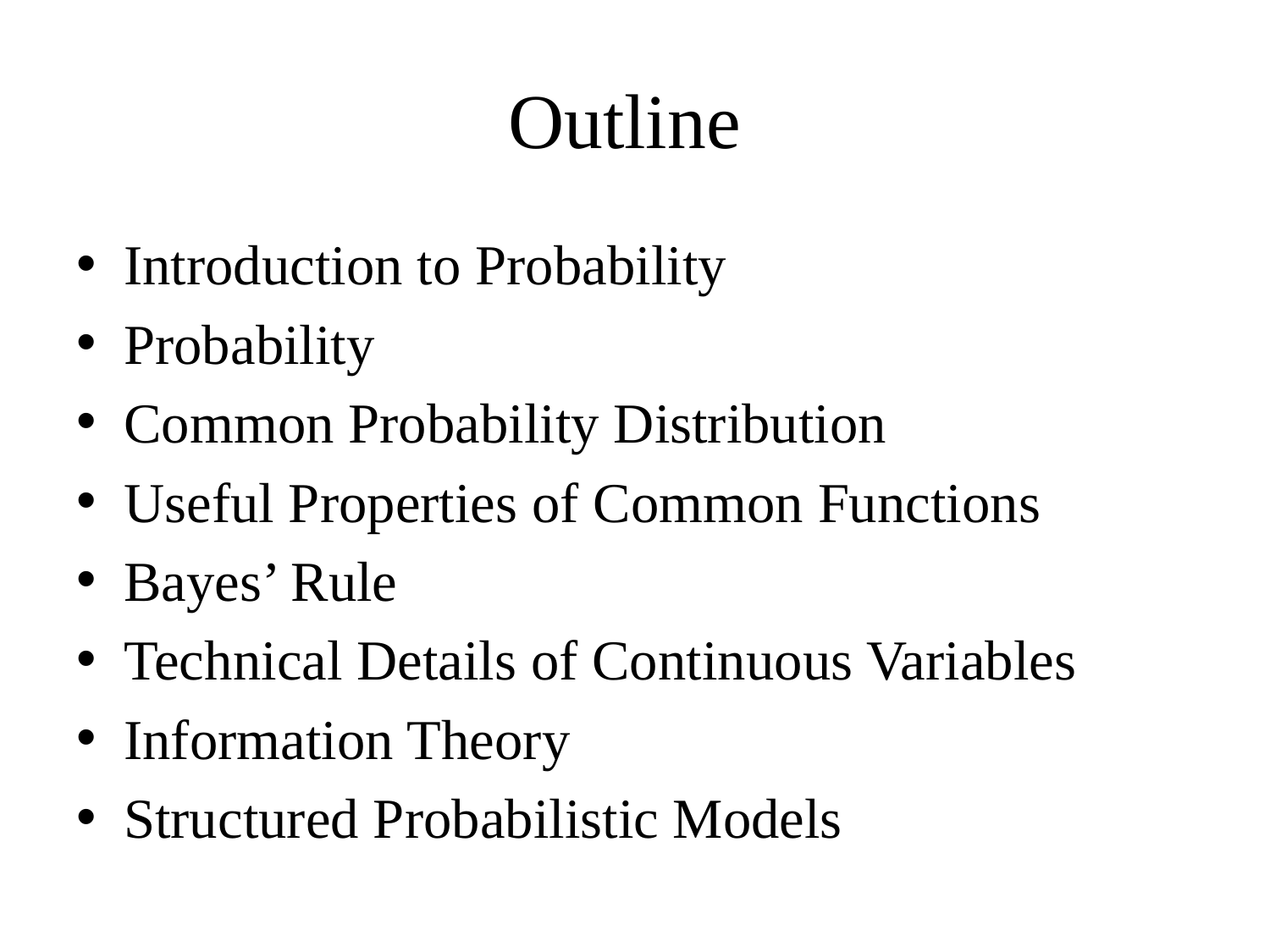

# Outline
Introduction to Probability
Probability
Common Probability Distribution
Useful Properties of Common Functions
Bayes’ Rule
Technical Details of Continuous Variables
Information Theory
Structured Probabilistic Models